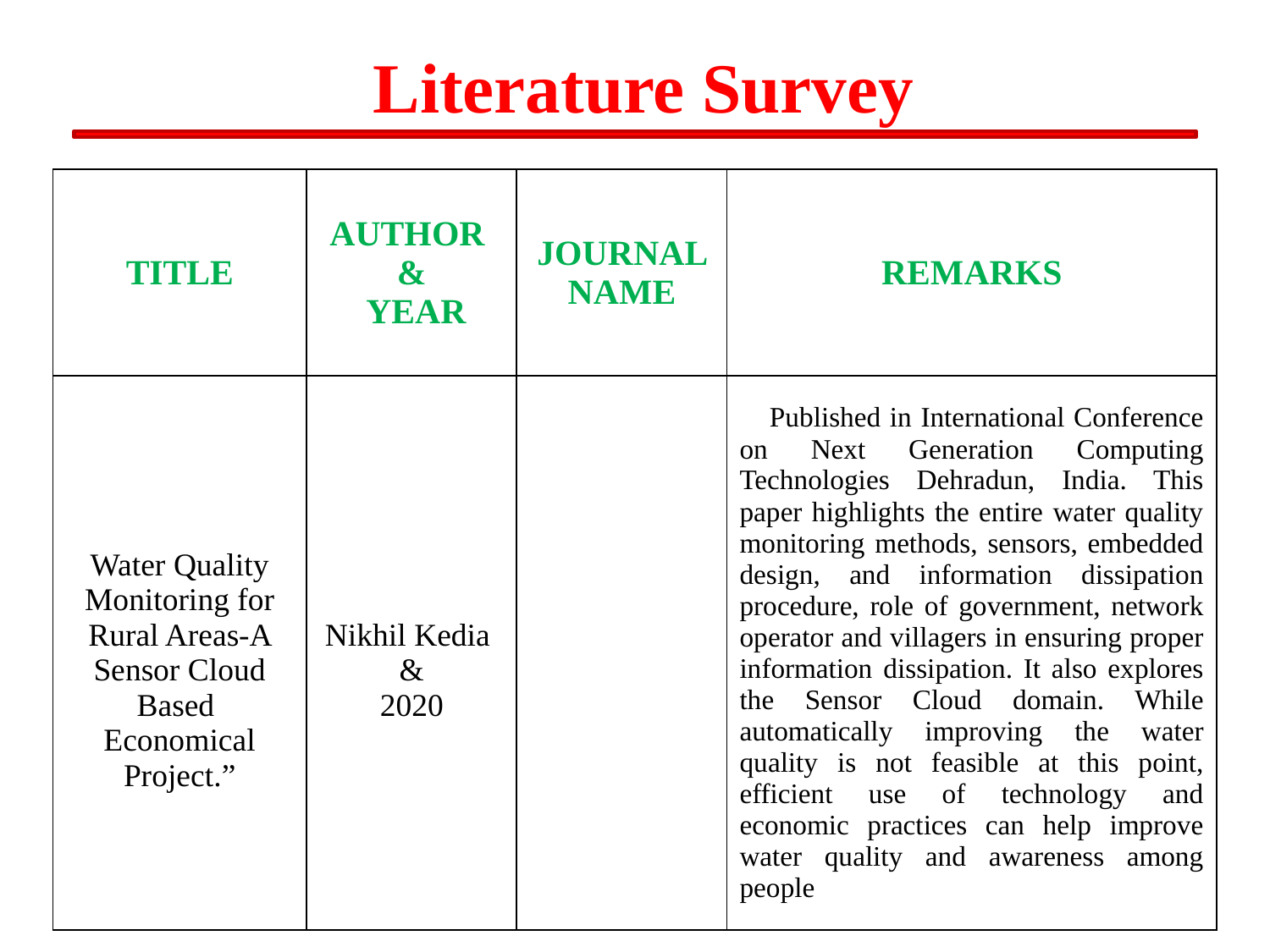

# Literature Survey

| TITLE | AUTHOR & YEAR | JOURNAL NAME | REMARKS |
| --- | --- | --- | --- |
| Water Quality Monitoring for Rural Areas-A Sensor Cloud Based Economical Project.” | Nikhil Kedia & 2020 |  | Published in International Conference on Next Generation Computing Technologies Dehradun, India. This paper highlights the entire water quality monitoring methods, sensors, embedded design, and information dissipation procedure, role of government, network operator and villagers in ensuring proper information dissipation. It also explores the Sensor Cloud domain. While automatically improving the water quality is not feasible at this point, efficient use of technology and economic practices can help improve water quality and awareness among people |
|  |  |  |  |
| --- | --- | --- | --- |